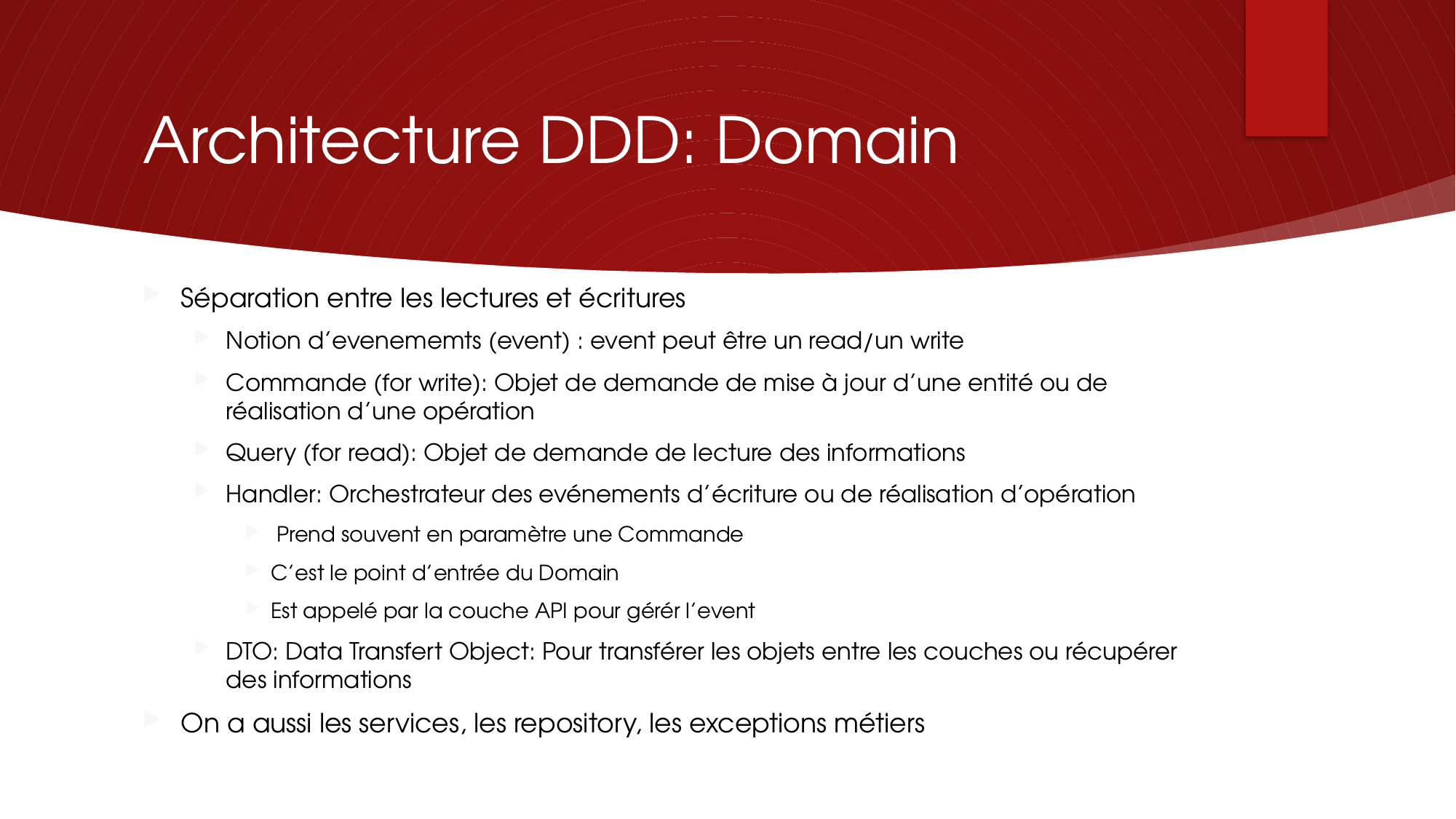

# Architecture DDD: Domain

Séparation entre les lectures et écritures
Notion d’evenememts (event) : event peut être un read/un write
Commande (for write): Objet de demande de mise à jour d’une entité ou de réalisation d’une opération
Query (for read): Objet de demande de lecture des informations
Handler: Orchestrateur des evénements d’écriture ou de réalisation d’opération
 Prend souvent en paramètre une Commande
C’est le point d’entrée du Domain
Est appelé par la couche API pour gérér l’event
DTO: Data Transfert Object: Pour transférer les objets entre les couches ou récupérer des informations
On a aussi les services, les repository, les exceptions métiers